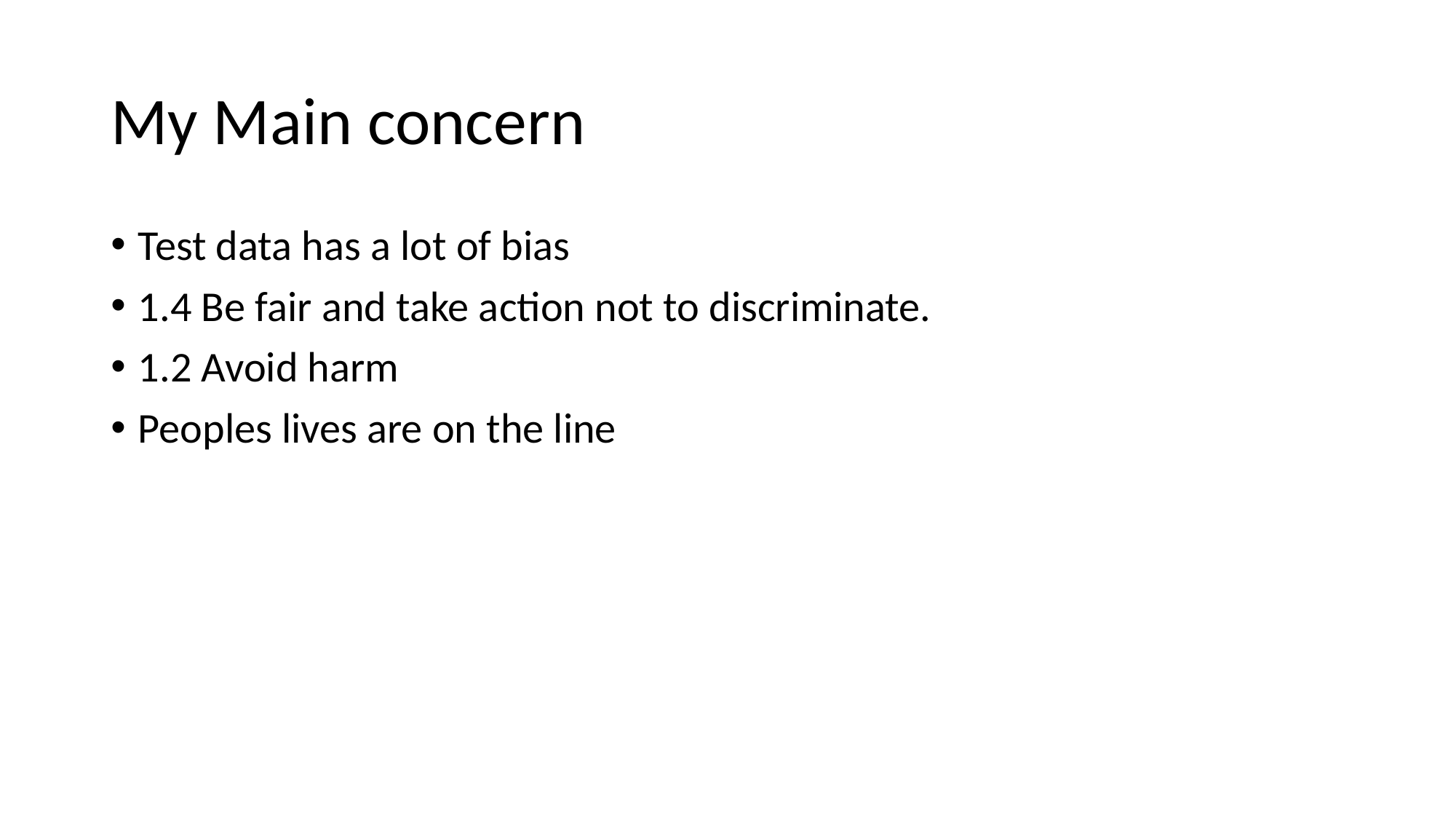

# My Main concern
Test data has a lot of bias
1.4 Be fair and take action not to discriminate.
1.2 Avoid harm
Peoples lives are on the line